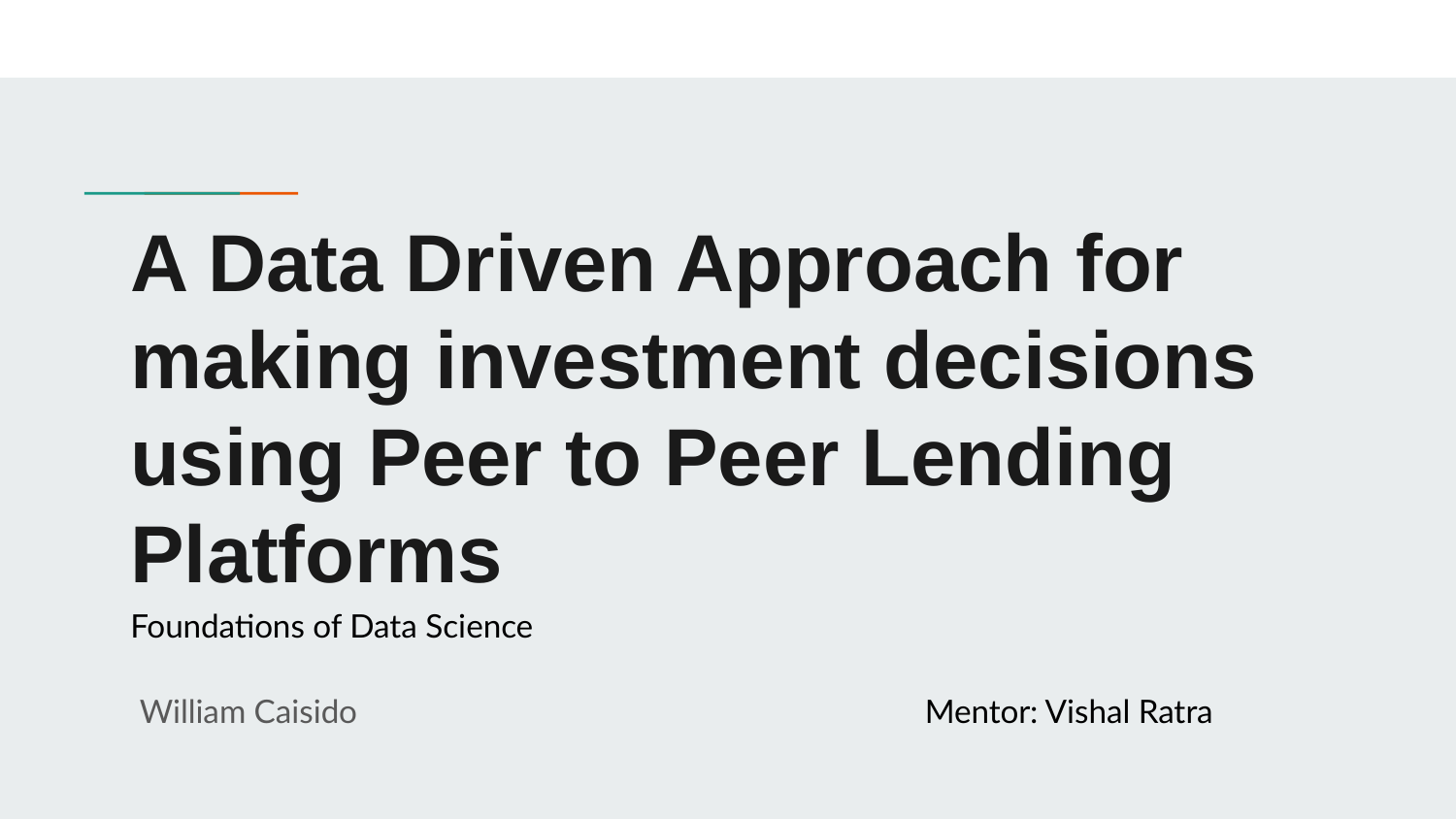

# A Data Driven Approach for making investment decisions using Peer to Peer Lending Platforms
Foundations of Data Science
William Caisido

Mentor: Vishal Ratra